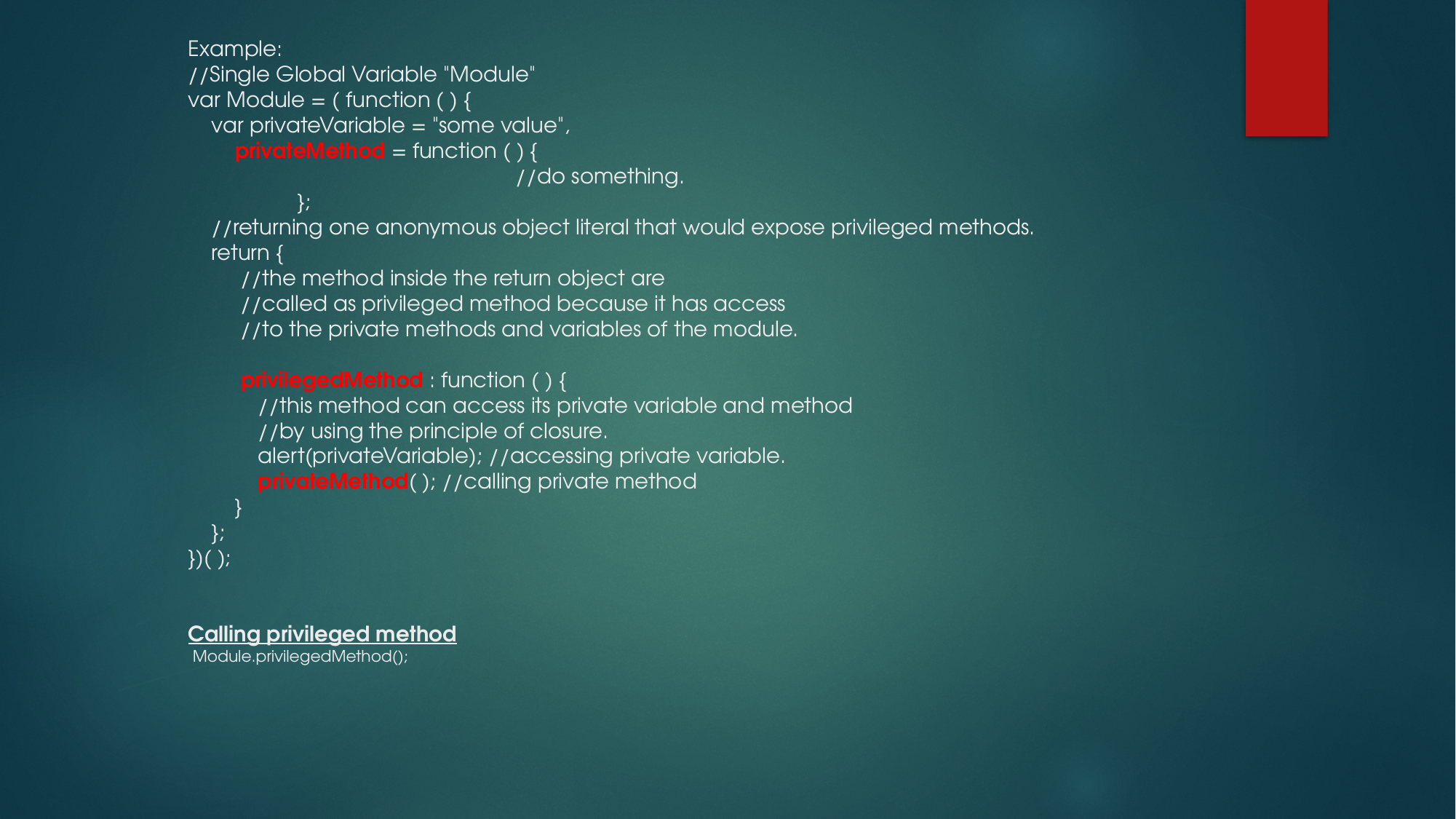

# Example: //Single Global Variable "Module" var Module = ( function ( ) {     var privateVariable = "some value",         privateMethod = function ( ) { //do something. };     //returning one anonymous object literal that would expose privileged methods.     return {          //the method inside the return object are           //called as privileged method because it has access           //to the private methods and variables of the module.            privilegedMethod : function ( ) {             //this method can access its private variable and method              //by using the principle of closure.              alert(privateVariable); //accessing private variable.             privateMethod( ); //calling private method         }     }; })( );  Calling privileged method  Module.privilegedMethod();